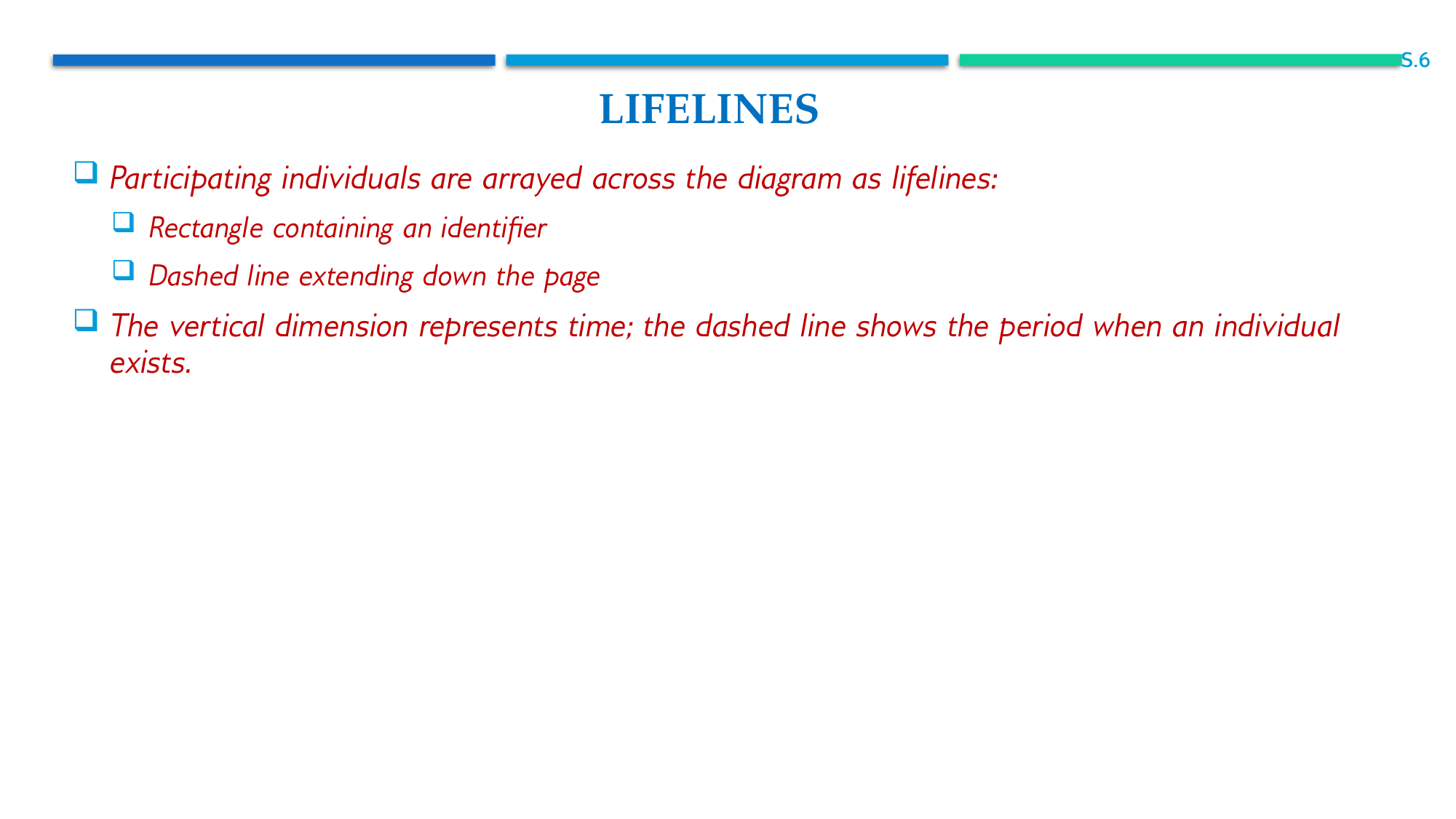

S.6

Lifelines
Participating individuals are arrayed across the diagram as lifelines:
Rectangle containing an identifier
Dashed line extending down the page
The vertical dimension represents time; the dashed line shows the period when an individual exists.